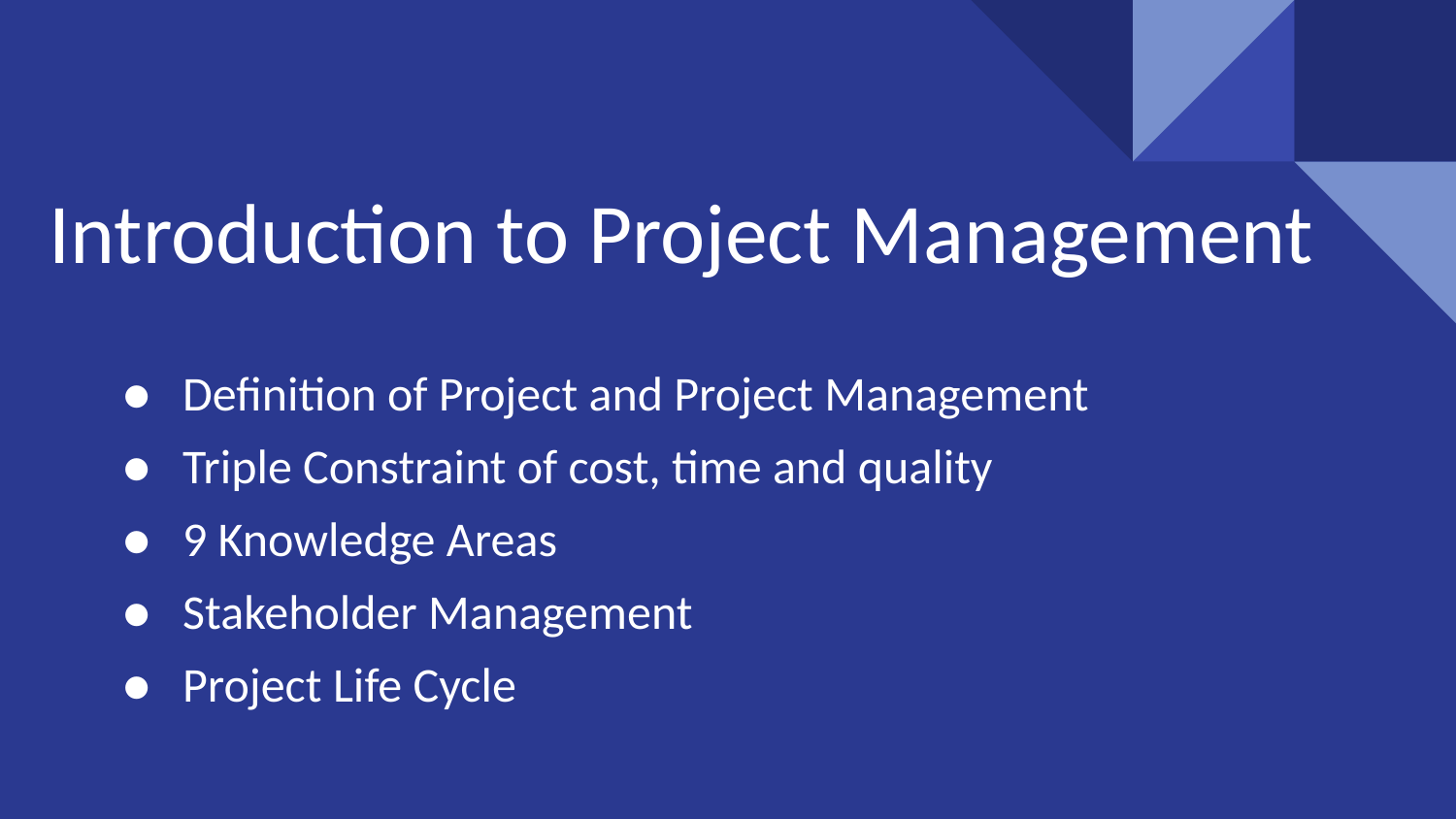

# Introduction to Project Management
Definition of Project and Project Management
Triple Constraint of cost, time and quality
9 Knowledge Areas
Stakeholder Management
Project Life Cycle